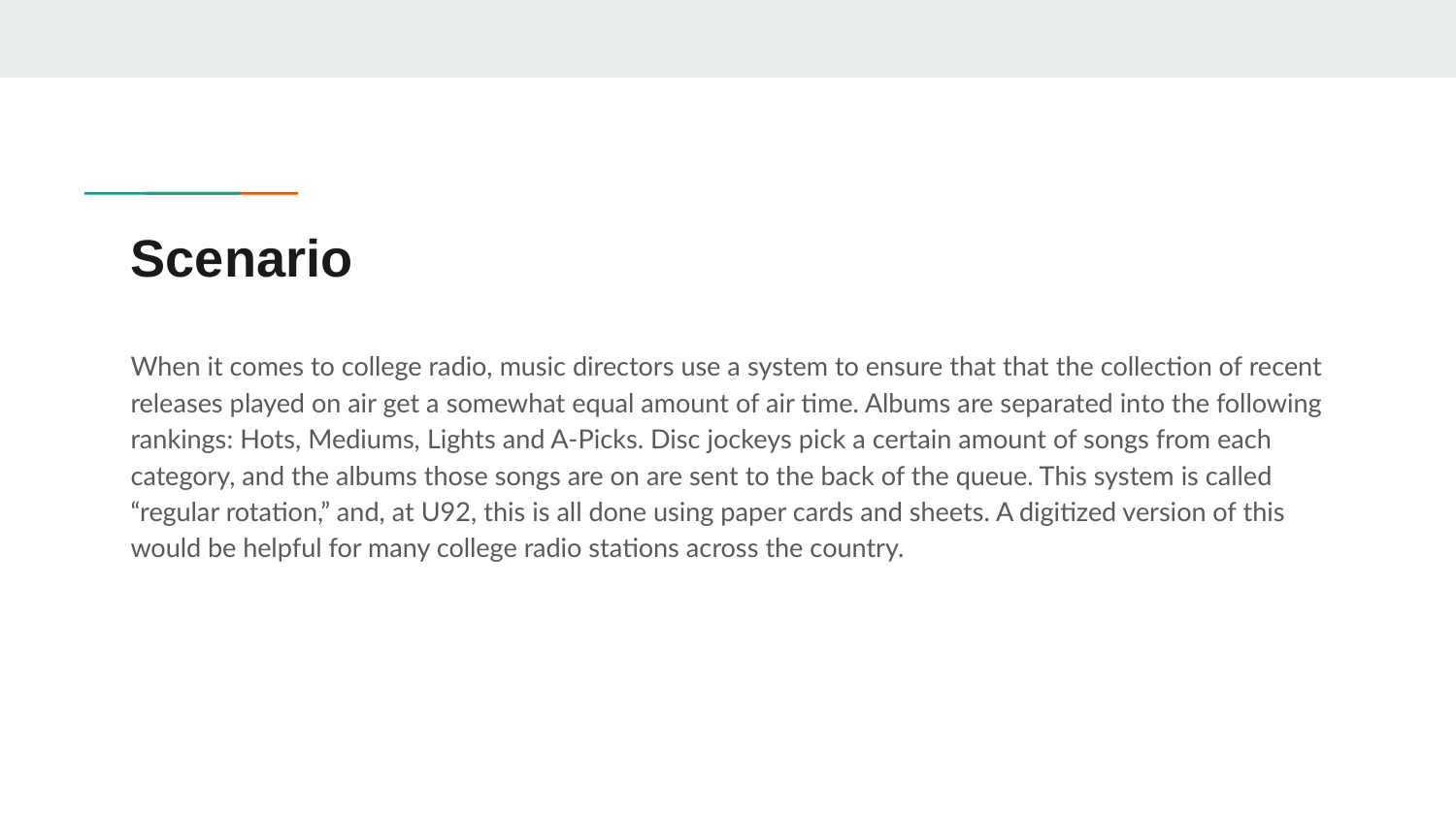

# Scenario
When it comes to college radio, music directors use a system to ensure that that the collection of recent releases played on air get a somewhat equal amount of air time. Albums are separated into the following rankings: Hots, Mediums, Lights and A-Picks. Disc jockeys pick a certain amount of songs from each category, and the albums those songs are on are sent to the back of the queue. This system is called “regular rotation,” and, at U92, this is all done using paper cards and sheets. A digitized version of this would be helpful for many college radio stations across the country.